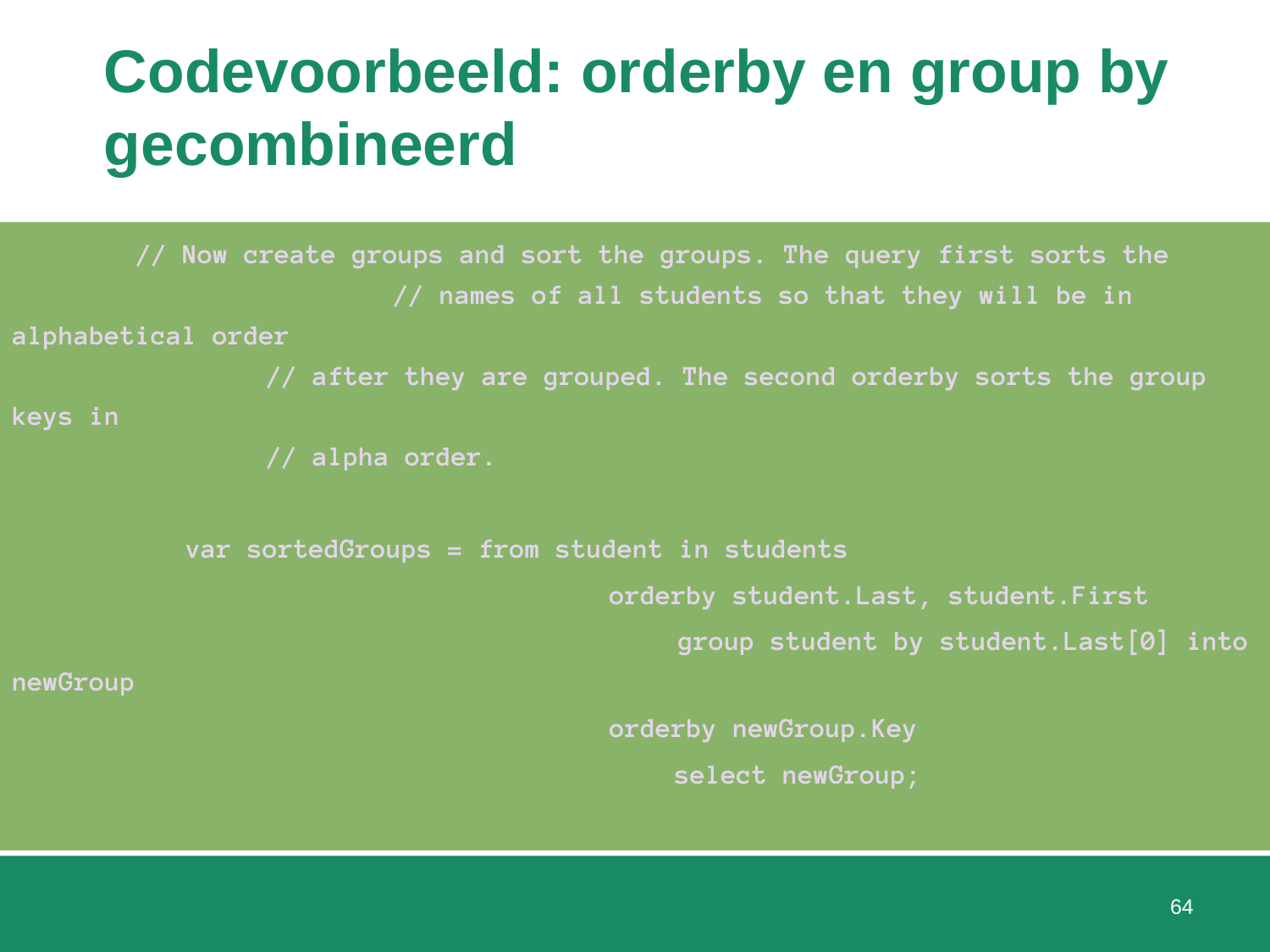

# Codevoorbeeld: orderby en group by gecombineerd
        // Now create groups and sort the groups. The query first sorts the 			// names of all students so that they will be in alphabetical order
		// after they are grouped. The second orderby sorts the group keys in
		// alpha order.

	   var sortedGroups = from student in students
			              orderby student.Last, student.First
            		 	  	  group student by student.Last[0] into newGroup
			              orderby newGroup.Key
				          select newGroup;

64